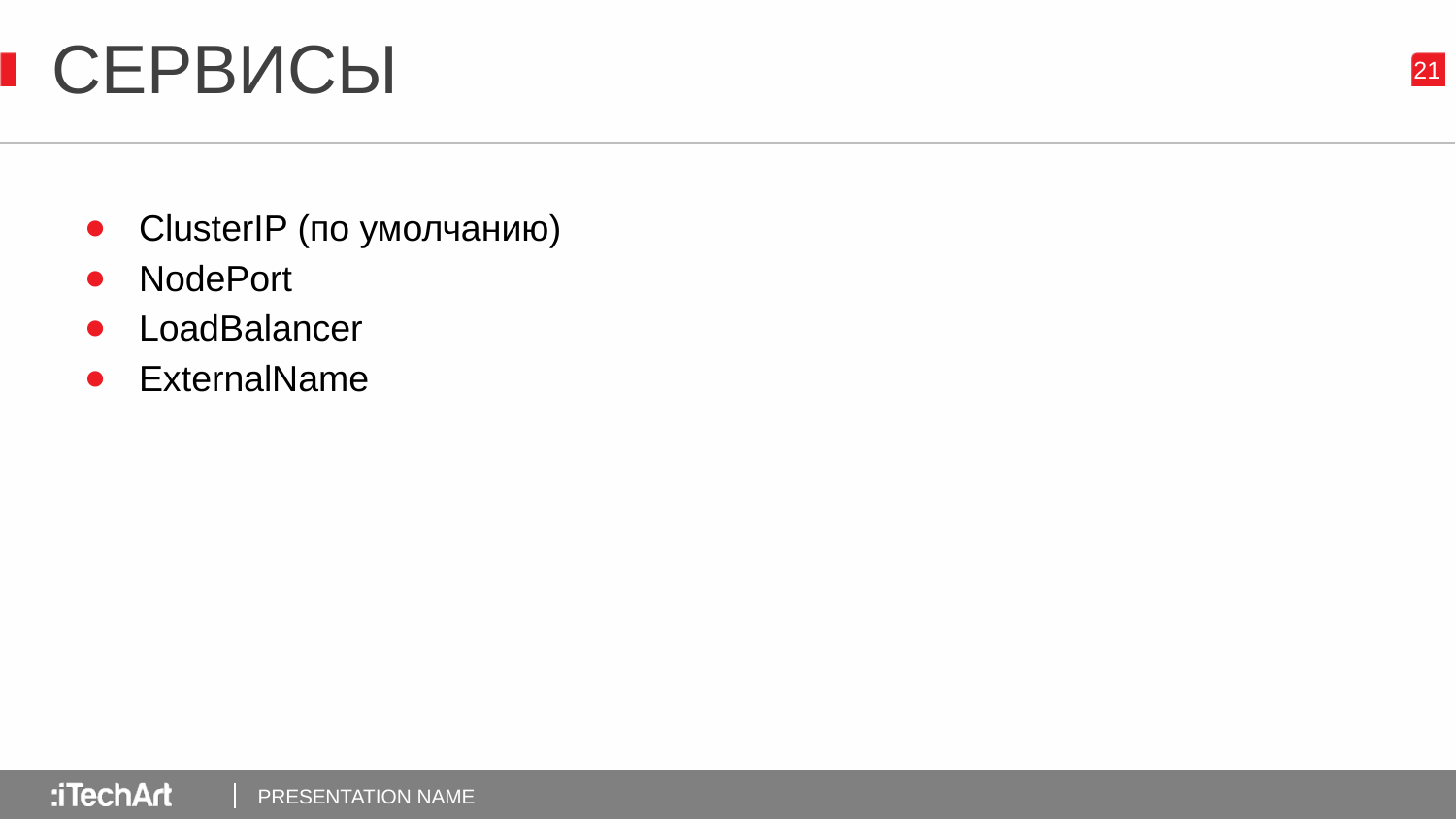

# СЕРВИСЫ
21
ClusterIP (по умолчанию)
NodePort
LoadBalancer
ExternalName
PRESENTATION NAME